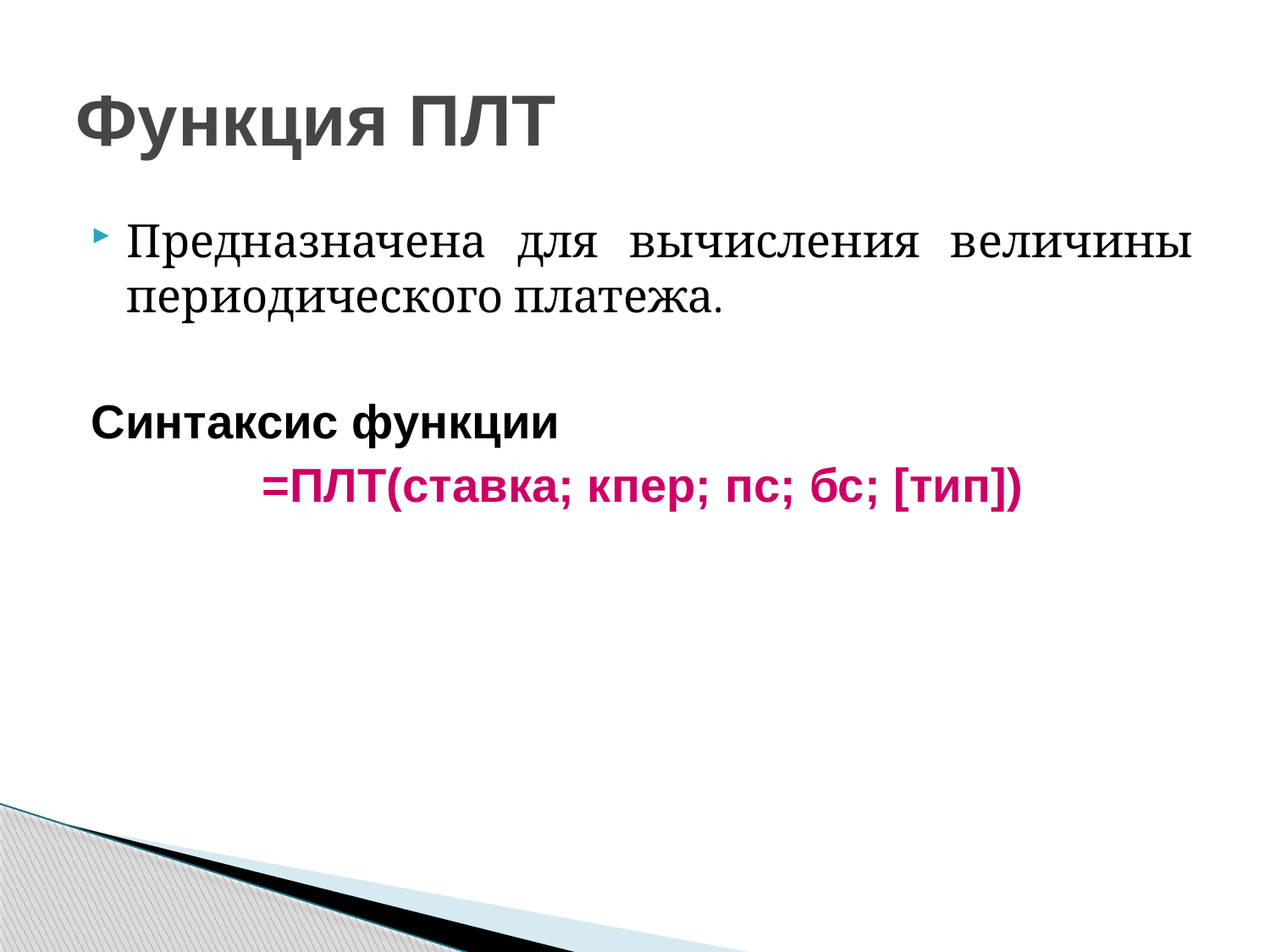

# Функция ПЛТ
Предназначена для вычисления величины периодического платежа.

Синтаксис функции
=ПЛТ(ставка; кпер; пс; бс; [тип])